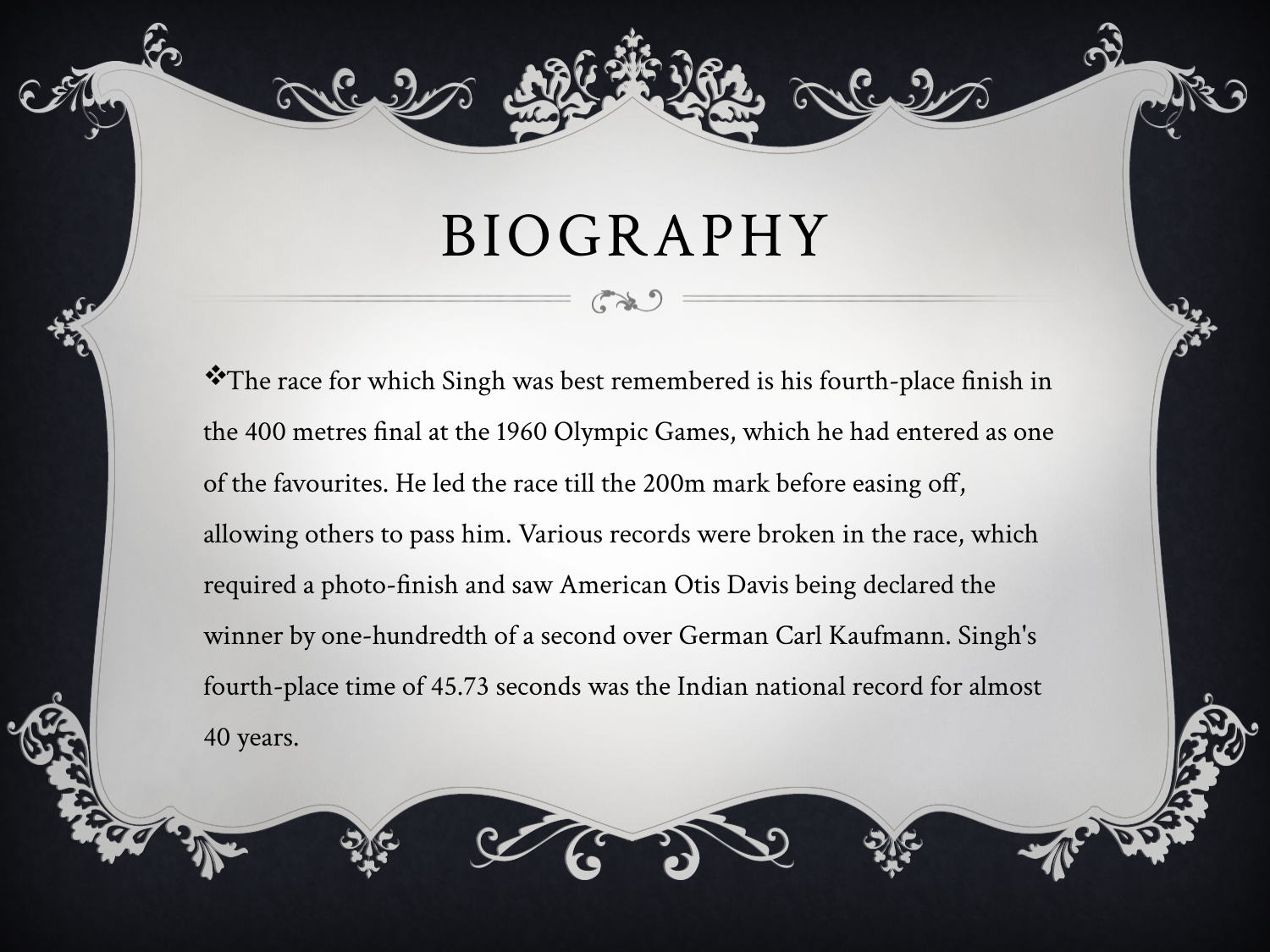

# biography
The race for which Singh was best remembered is his fourth-place finish in the 400 metres final at the 1960 Olympic Games, which he had entered as one of the favourites. He led the race till the 200m mark before easing off, allowing others to pass him. Various records were broken in the race, which required a photo-finish and saw American Otis Davis being declared the winner by one-hundredth of a second over German Carl Kaufmann. Singh's fourth-place time of 45.73 seconds was the Indian national record for almost 40 years.